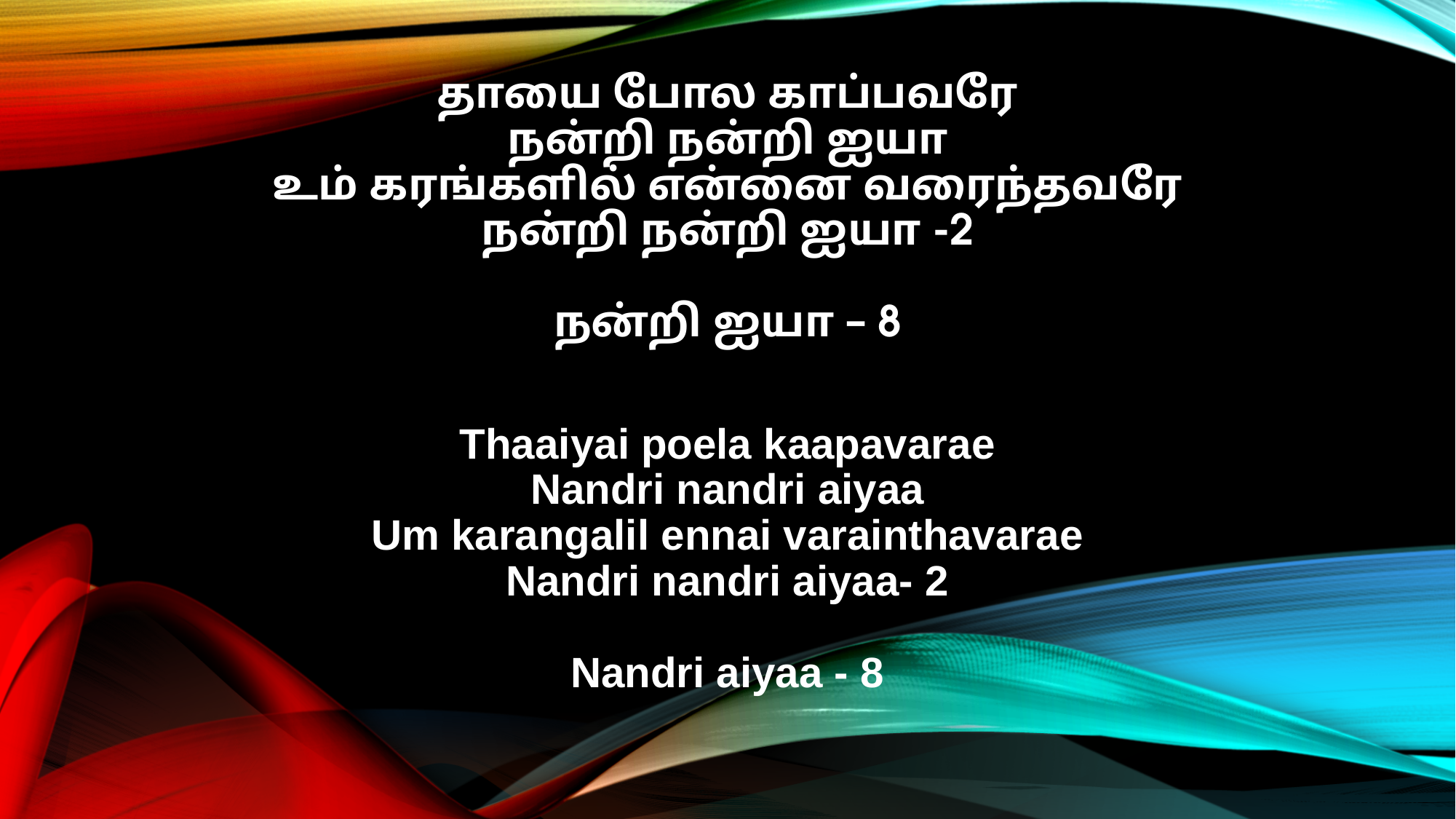

தாயை போல காப்பவரே
நன்றி நன்றி ஐயா
உம் கரங்களில் என்னை வரைந்தவரே
நன்றி நன்றி ஐயா -2
நன்றி ஐயா – 8

Thaaiyai poela kaapavarae
Nandri nandri aiyaa
Um karangalil ennai varainthavarae
Nandri nandri aiyaa- 2
Nandri aiyaa - 8